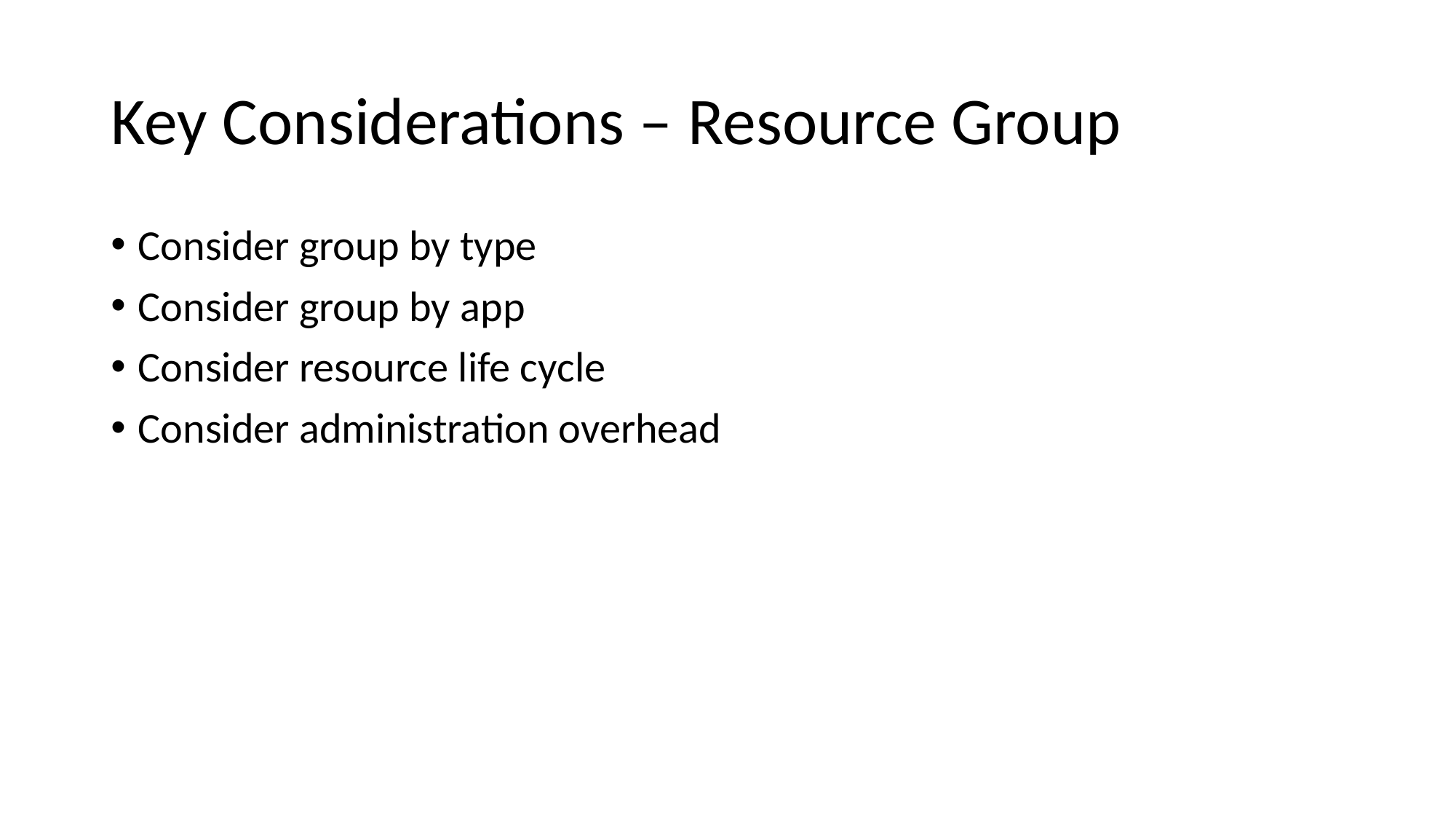

# Key Considerations – Resource Group
Consider group by type
Consider group by app
Consider resource life cycle
Consider administration overhead